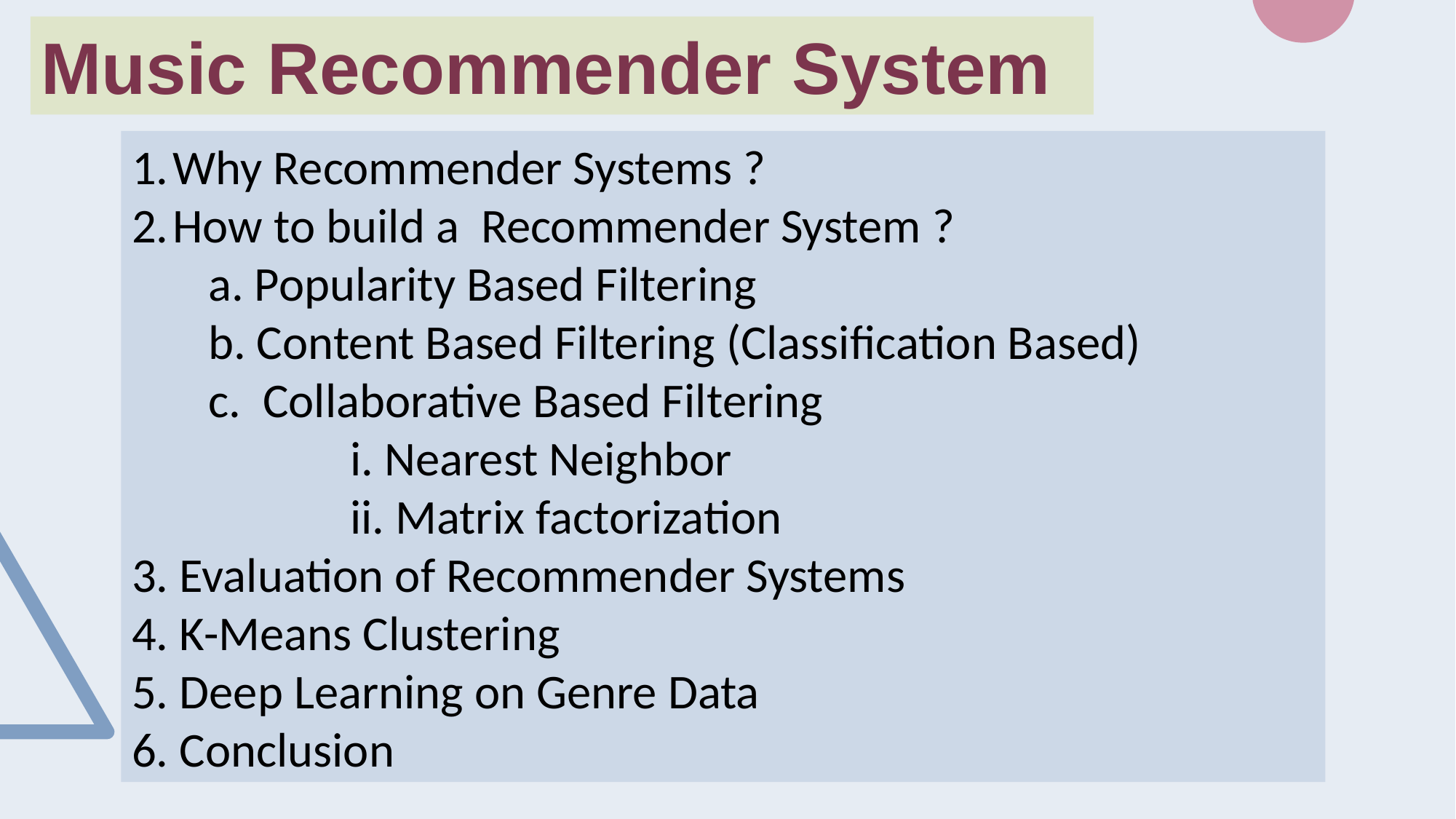

Music Recommender System
Why Recommender Systems ?
How to build a  Recommender System ?
       a. Popularity Based Filtering
       b. Content Based Filtering (Classification Based)
       c.  Collaborative Based Filtering
                    i. Nearest Neighbor
                    ii. Matrix factorization
3. Evaluation of Recommender Systems
4. K-Means Clustering
5. Deep Learning on Genre Data
6. Conclusion